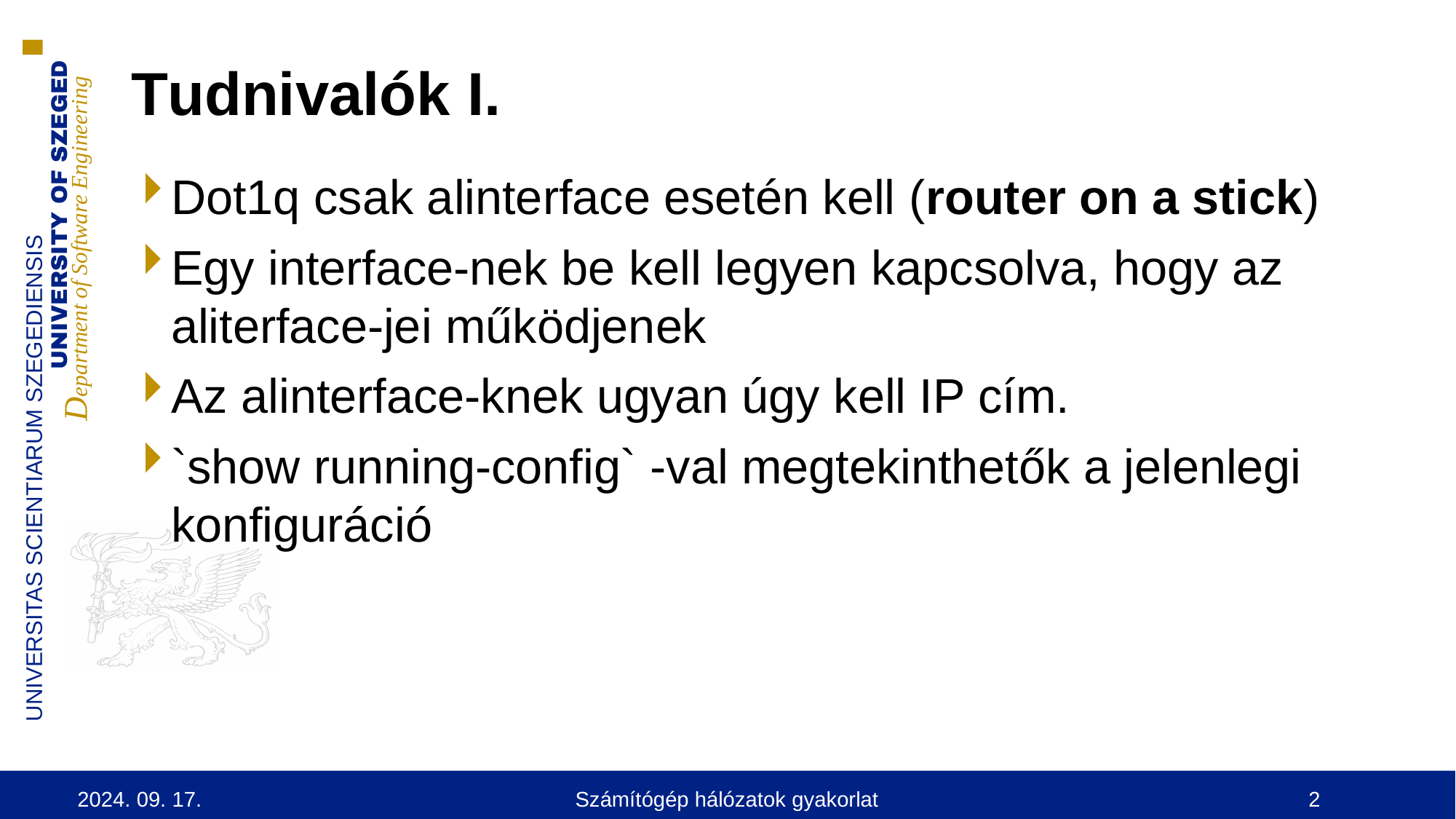

# Tudnivalók I.
Dot1q csak alinterface esetén kell (router on a stick)
Egy interface-nek be kell legyen kapcsolva, hogy az aliterface-jei működjenek
Az alinterface-knek ugyan úgy kell IP cím.
`show running-config` -val megtekinthetők a jelenlegi konfiguráció
2024. 09. 17.
Számítógép hálózatok gyakorlat
2